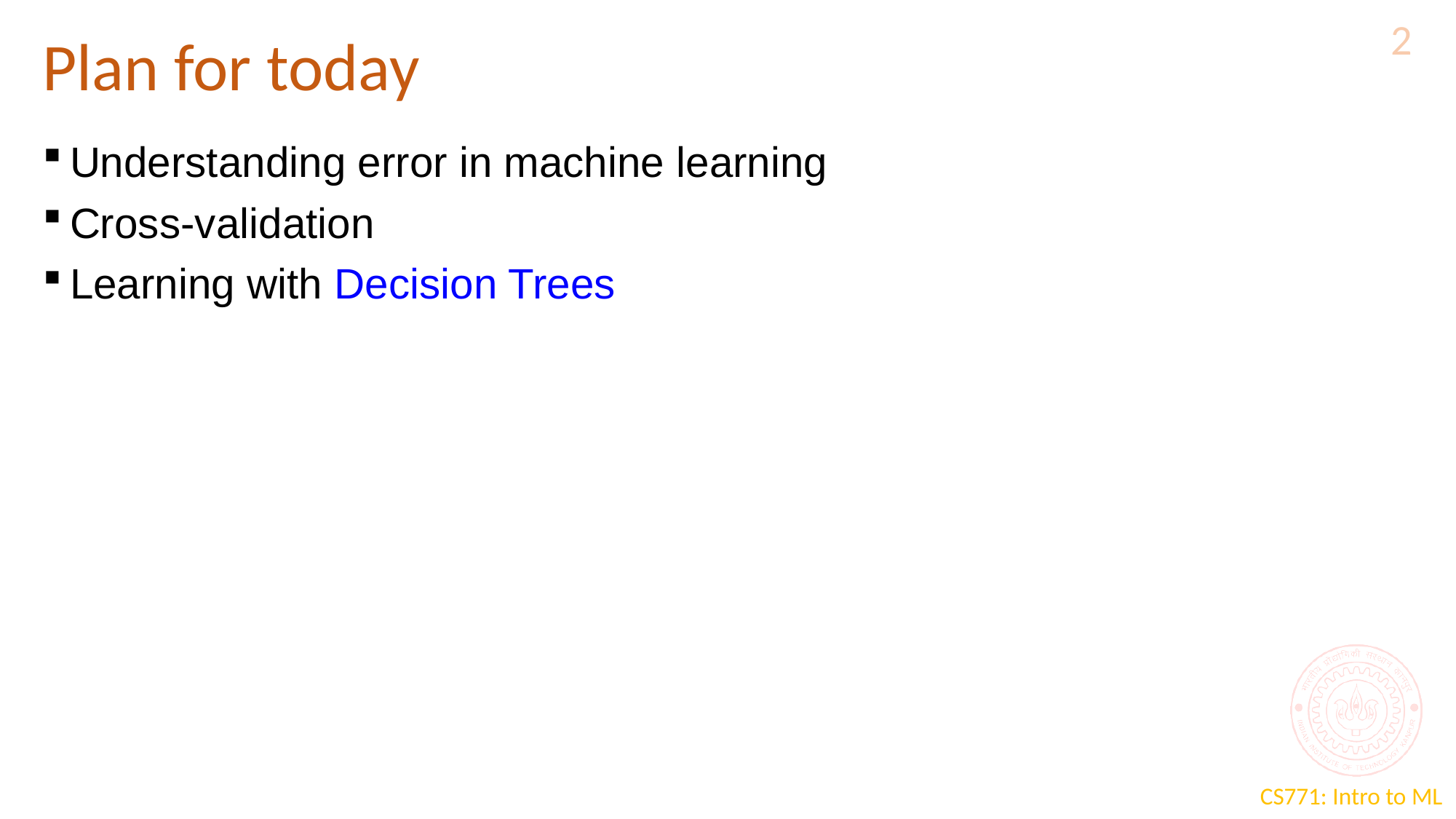

2
# Plan for today
Understanding error in machine learning
Cross-validation
Learning with Decision Trees